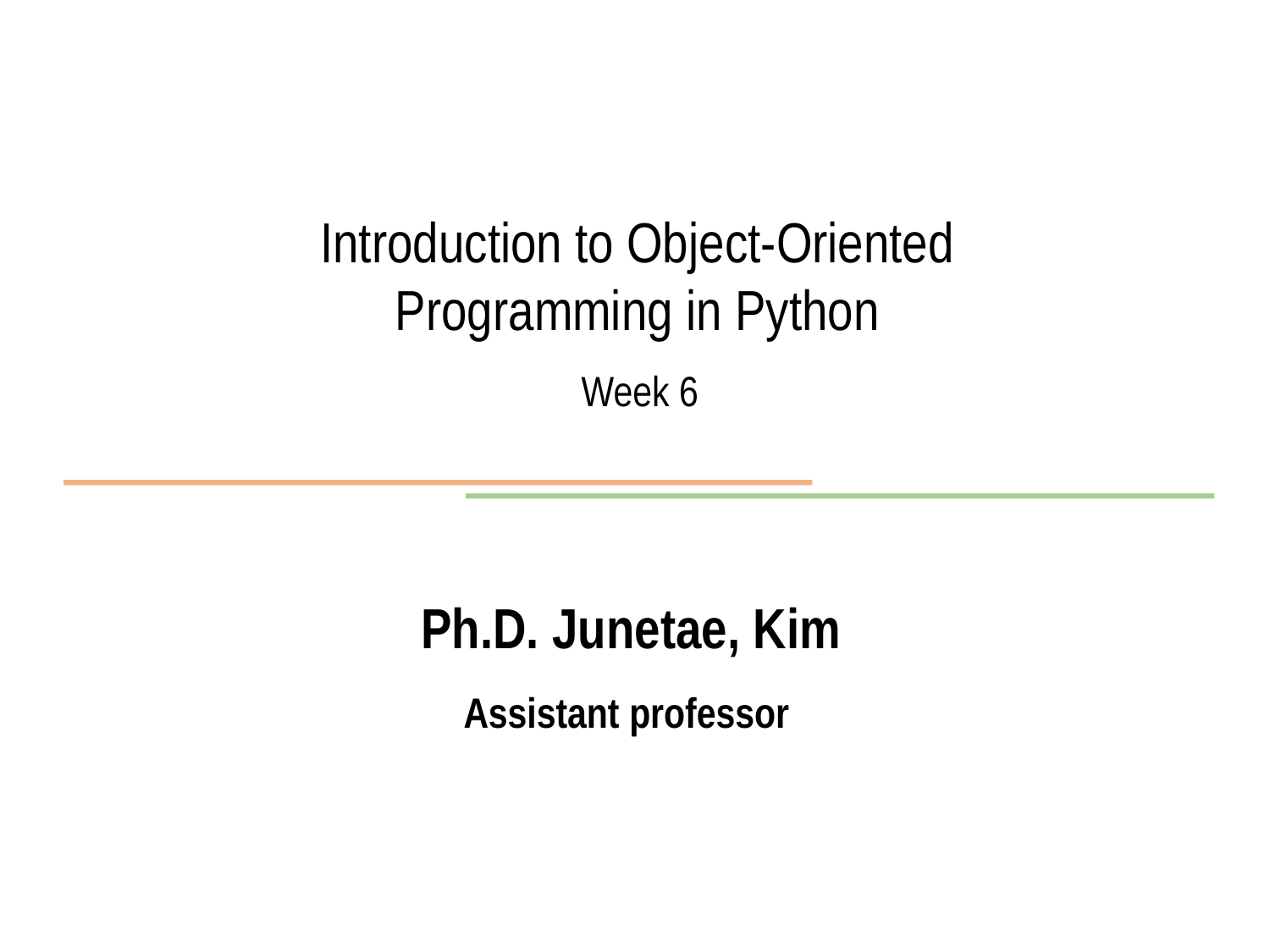

Introduction to Object-Oriented Programming in Python
Week 6
Ph.D. Junetae, Kim
Assistant professor